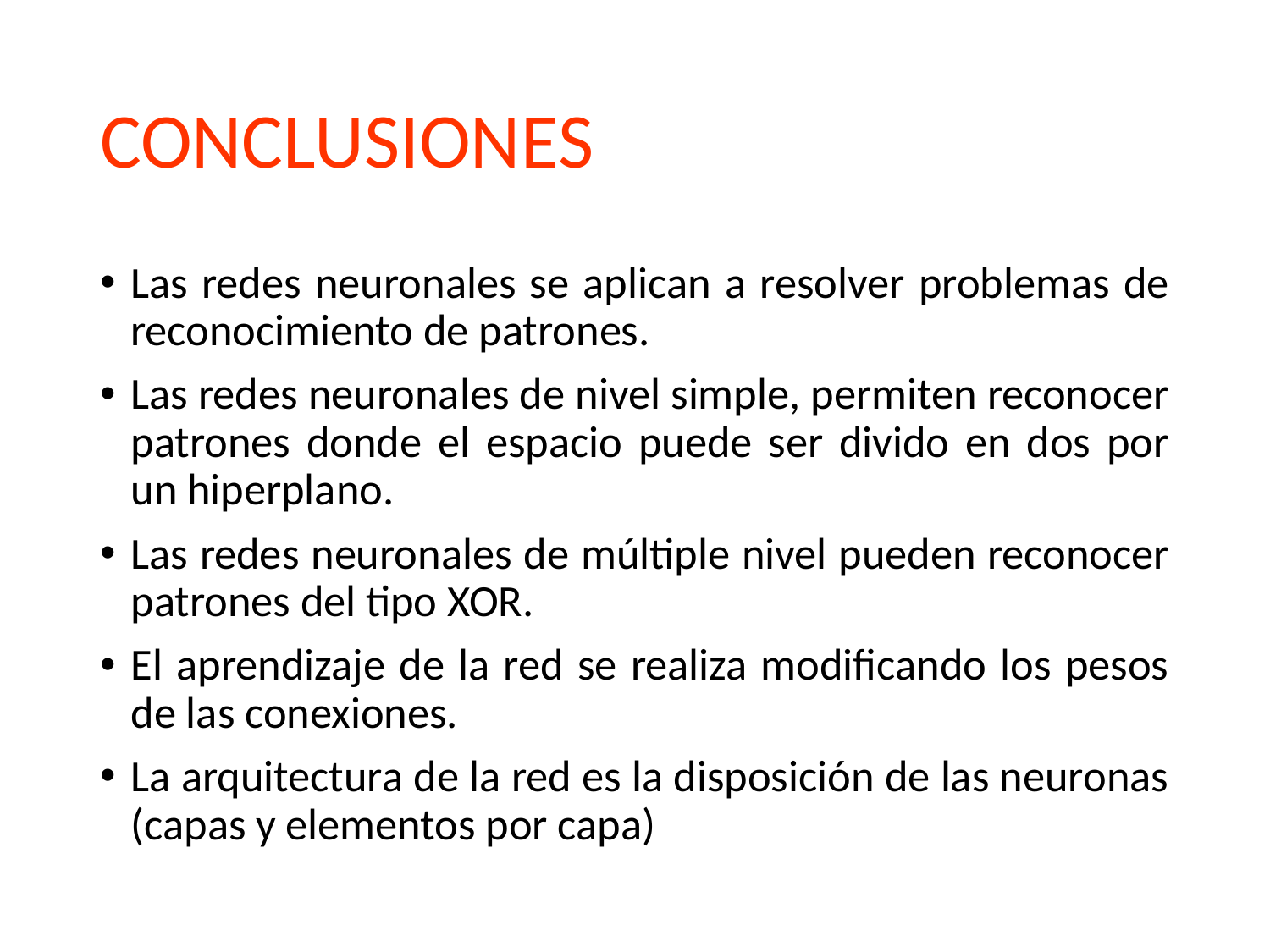

# CONCLUSIONES
Las redes neuronales se aplican a resolver problemas de reconocimiento de patrones.
Las redes neuronales de nivel simple, permiten reconocer patrones donde el espacio puede ser divido en dos por un hiperplano.
Las redes neuronales de múltiple nivel pueden reconocer patrones del tipo XOR.
El aprendizaje de la red se realiza modificando los pesos de las conexiones.
La arquitectura de la red es la disposición de las neuronas (capas y elementos por capa)